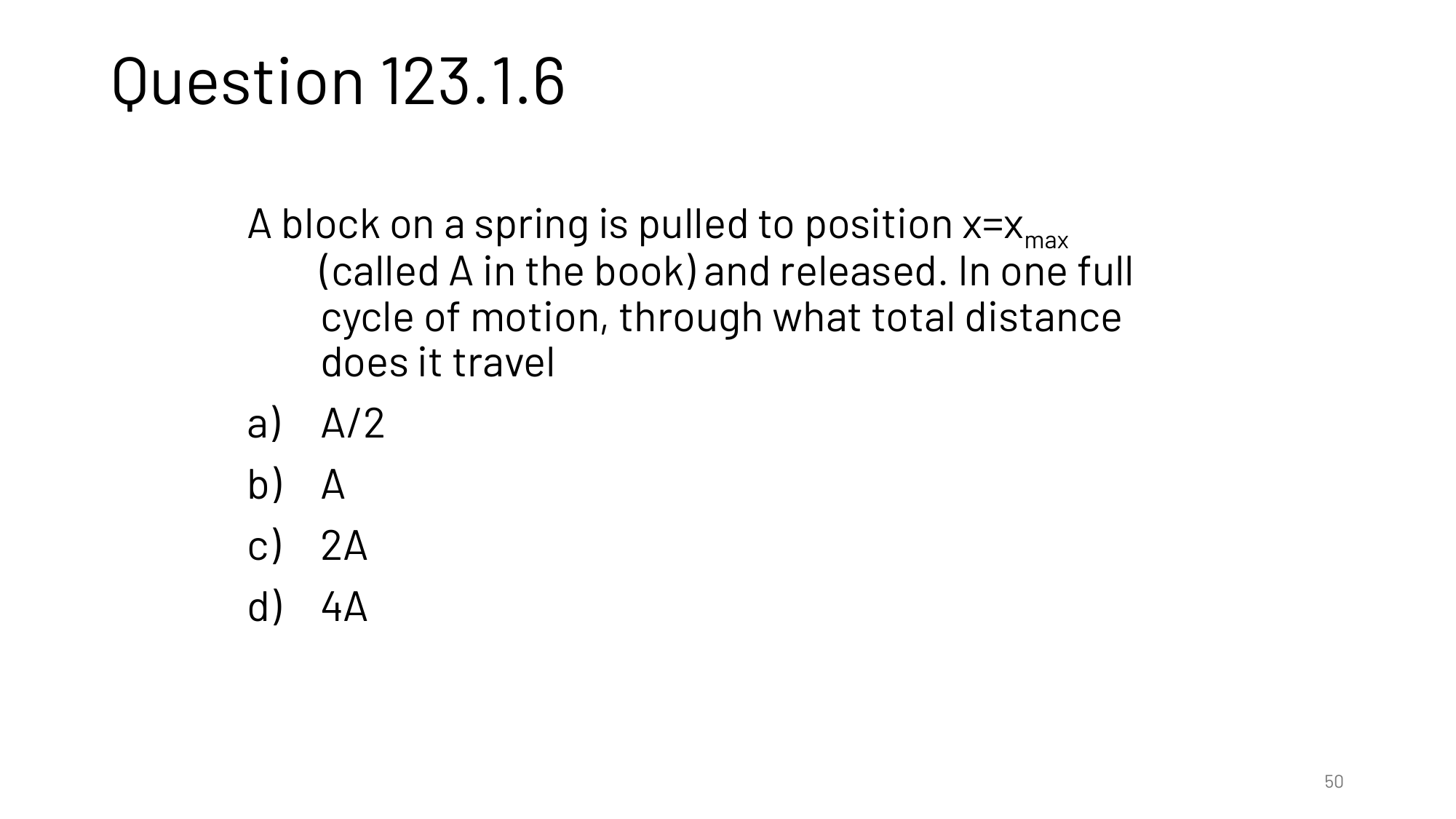

# Question 123.1.6
A block on a spring is pulled to position x=xmax (called A in the book) and released. In one full cycle of motion, through what total distance does it travel
A/2
A
2A
4A
50